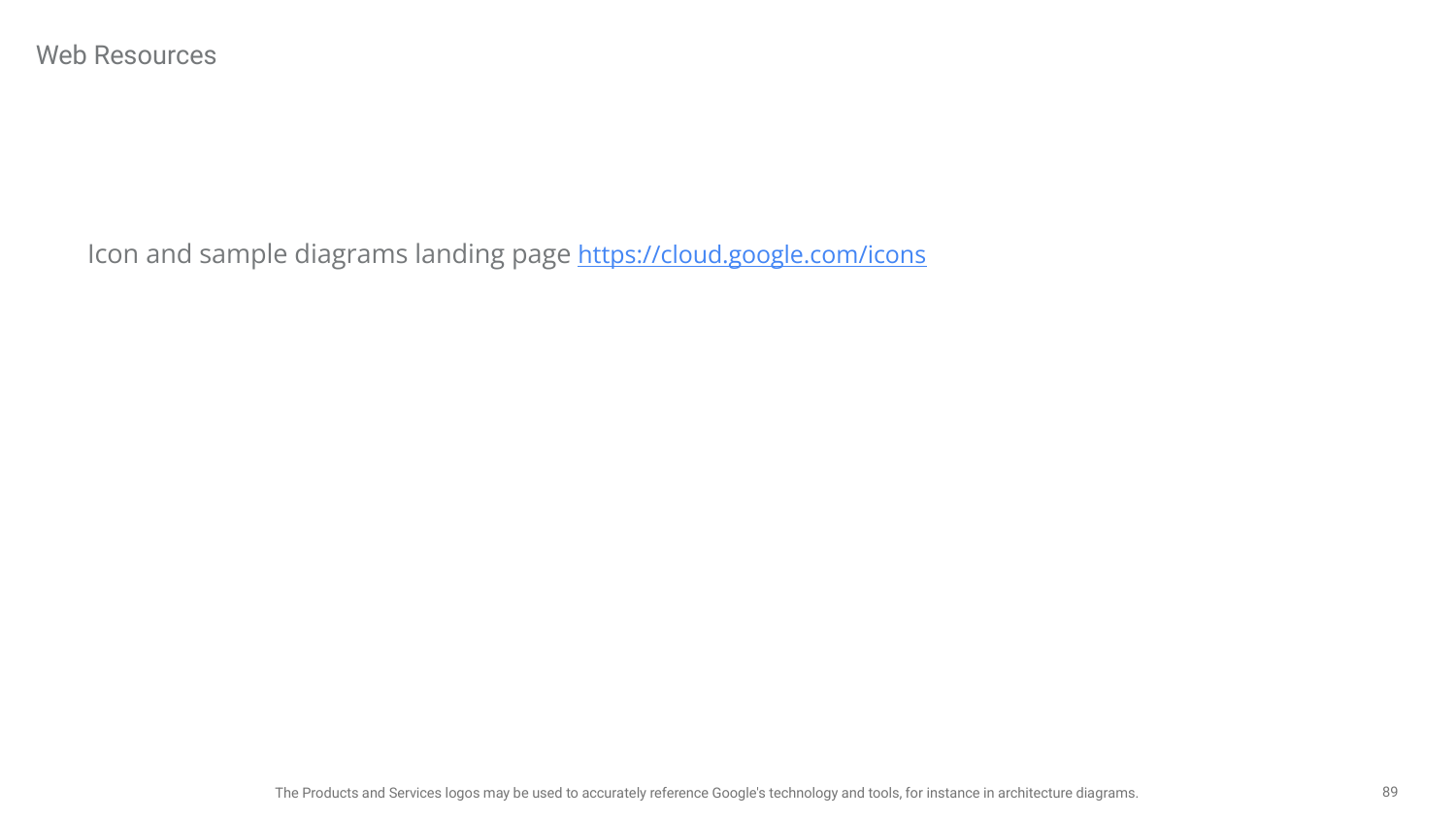

Web Resources
Icon and sample diagrams landing page https://cloud.google.com/icons